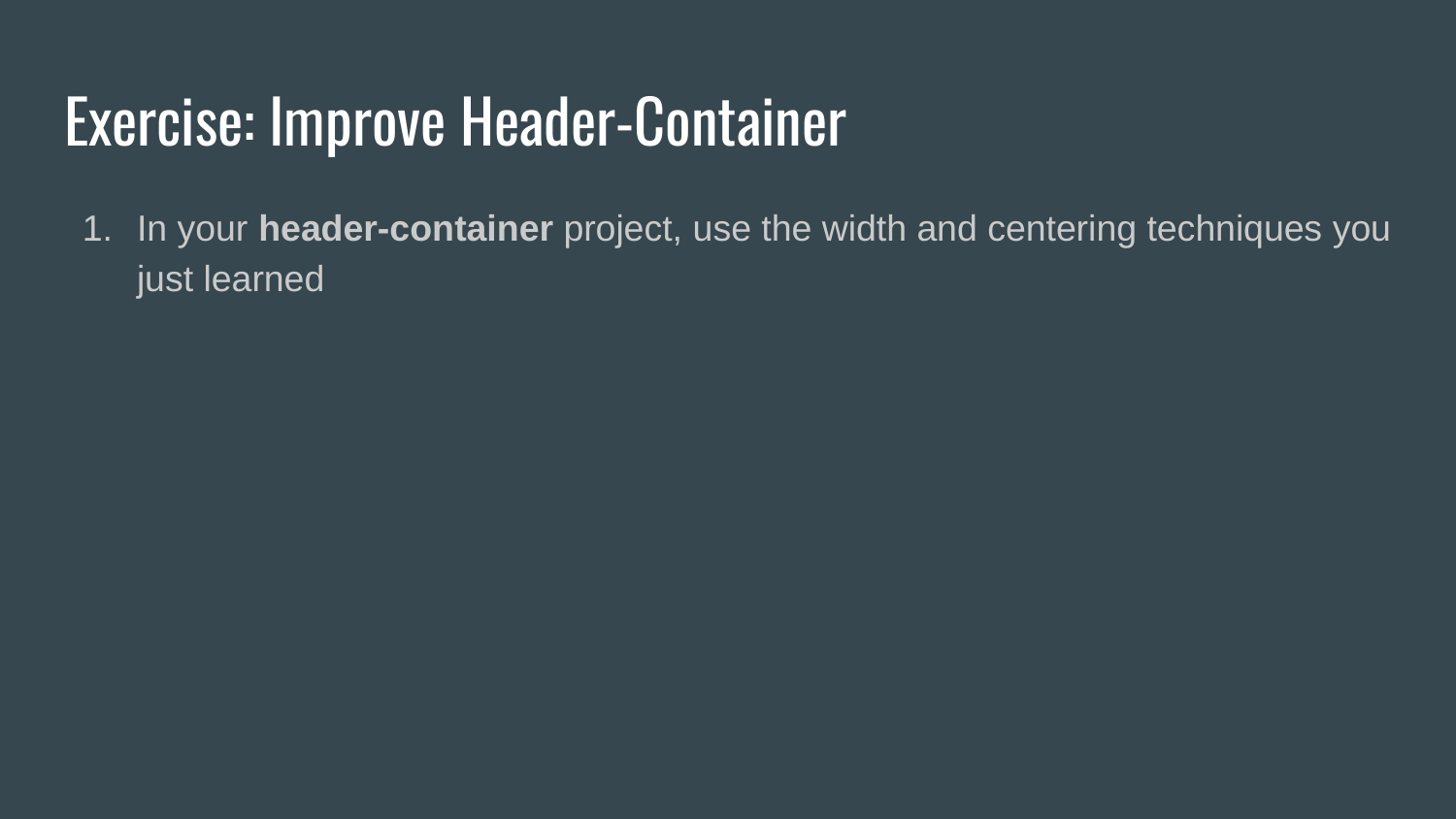

# Exercise: Improve Header-Container
In your header-container project, use the width and centering techniques you just learned